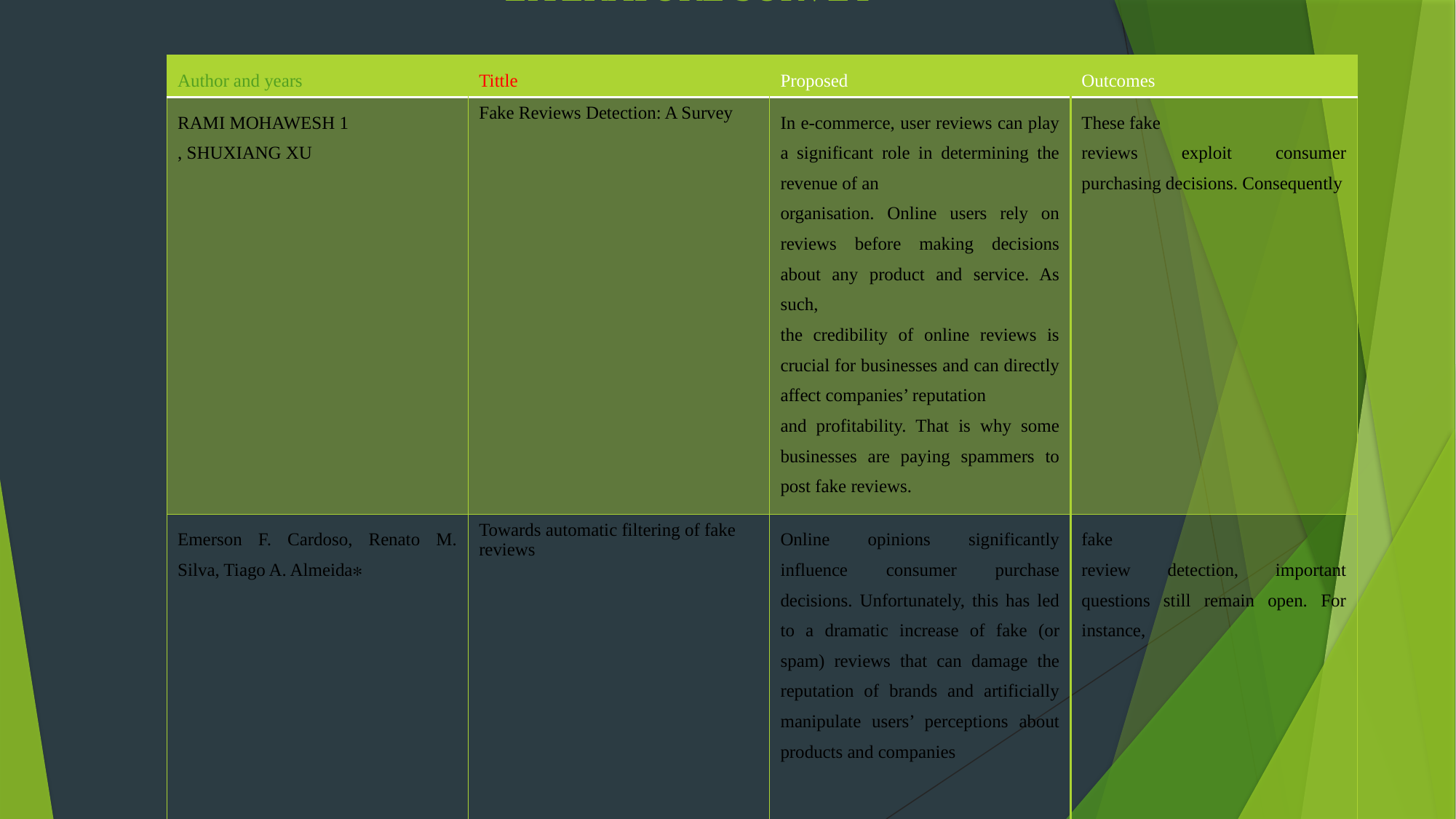

# LITERATURE SURVEY
| Author and years | Tittle | Proposed | Outcomes |
| --- | --- | --- | --- |
| RAMI MOHAWESH 1 , SHUXIANG XU | Fake Reviews Detection: A Survey | In e-commerce, user reviews can play a significant role in determining the revenue of an organisation. Online users rely on reviews before making decisions about any product and service. As such, the credibility of online reviews is crucial for businesses and can directly affect companies’ reputation and profitability. That is why some businesses are paying spammers to post fake reviews. | These fake reviews exploit consumer purchasing decisions. Consequently |
| Emerson F. Cardoso, Renato M. Silva, Tiago A. Almeida∗ | Towards automatic filtering of fake reviews | Online opinions significantly influence consumer purchase decisions. Unfortunately, this has led to a dramatic increase of fake (or spam) reviews that can damage the reputation of brands and artificially manipulate users’ perceptions about products and companies | fake review detection, important questions still remain open. For instance, |
|  |  |  |  |